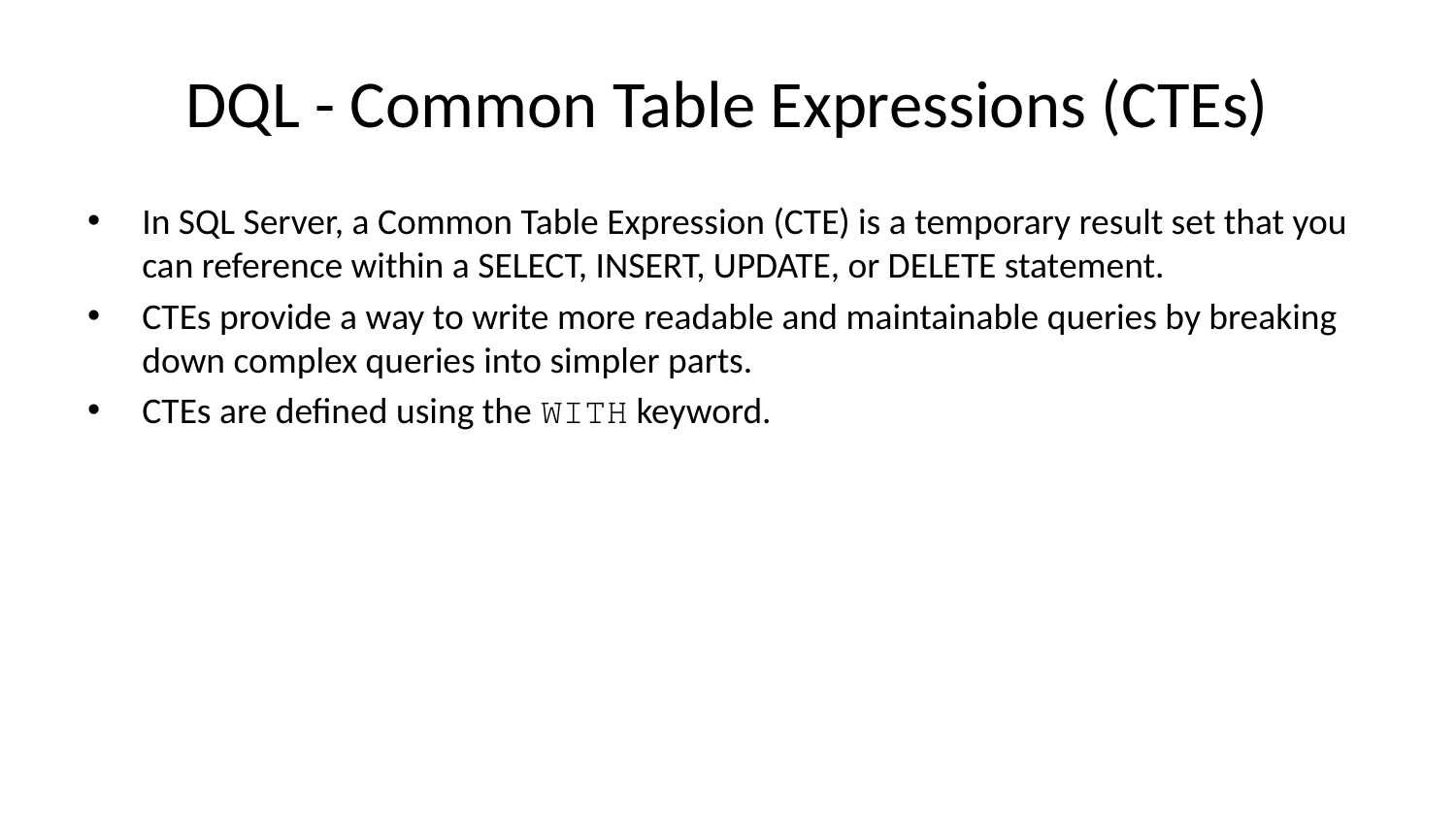

# DQL - Common Table Expressions (CTEs)
In SQL Server, a Common Table Expression (CTE) is a temporary result set that you can reference within a SELECT, INSERT, UPDATE, or DELETE statement.
CTEs provide a way to write more readable and maintainable queries by breaking down complex queries into simpler parts.
CTEs are defined using the WITH keyword.